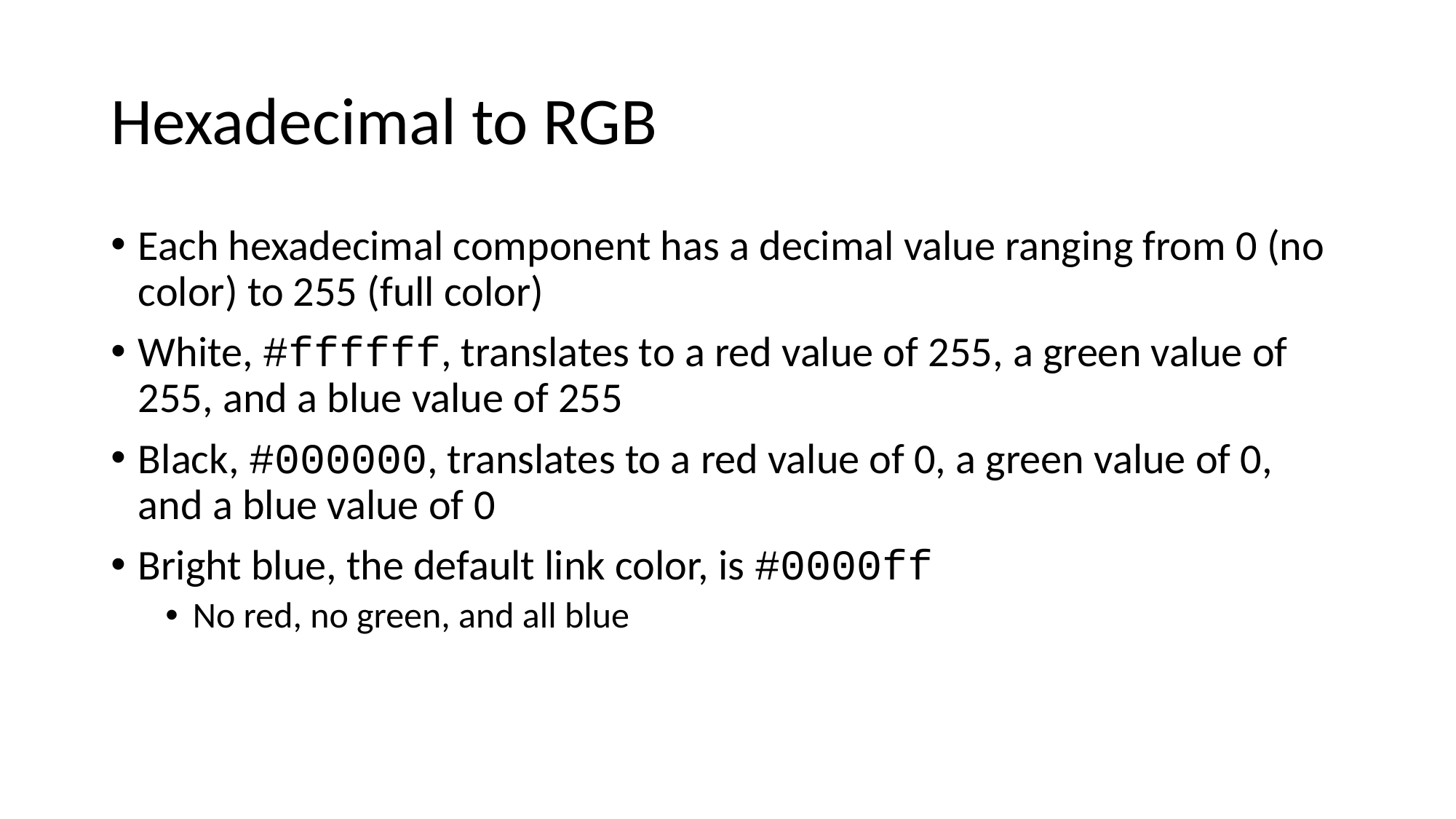

# Hexadecimal to RGB
Each hexadecimal component has a decimal value ranging from 0 (no color) to 255 (full color)
White, #ffffff, translates to a red value of 255, a green value of 255, and a blue value of 255
Black, #000000, translates to a red value of 0, a green value of 0, and a blue value of 0
Bright blue, the default link color, is #0000ff
No red, no green, and all blue